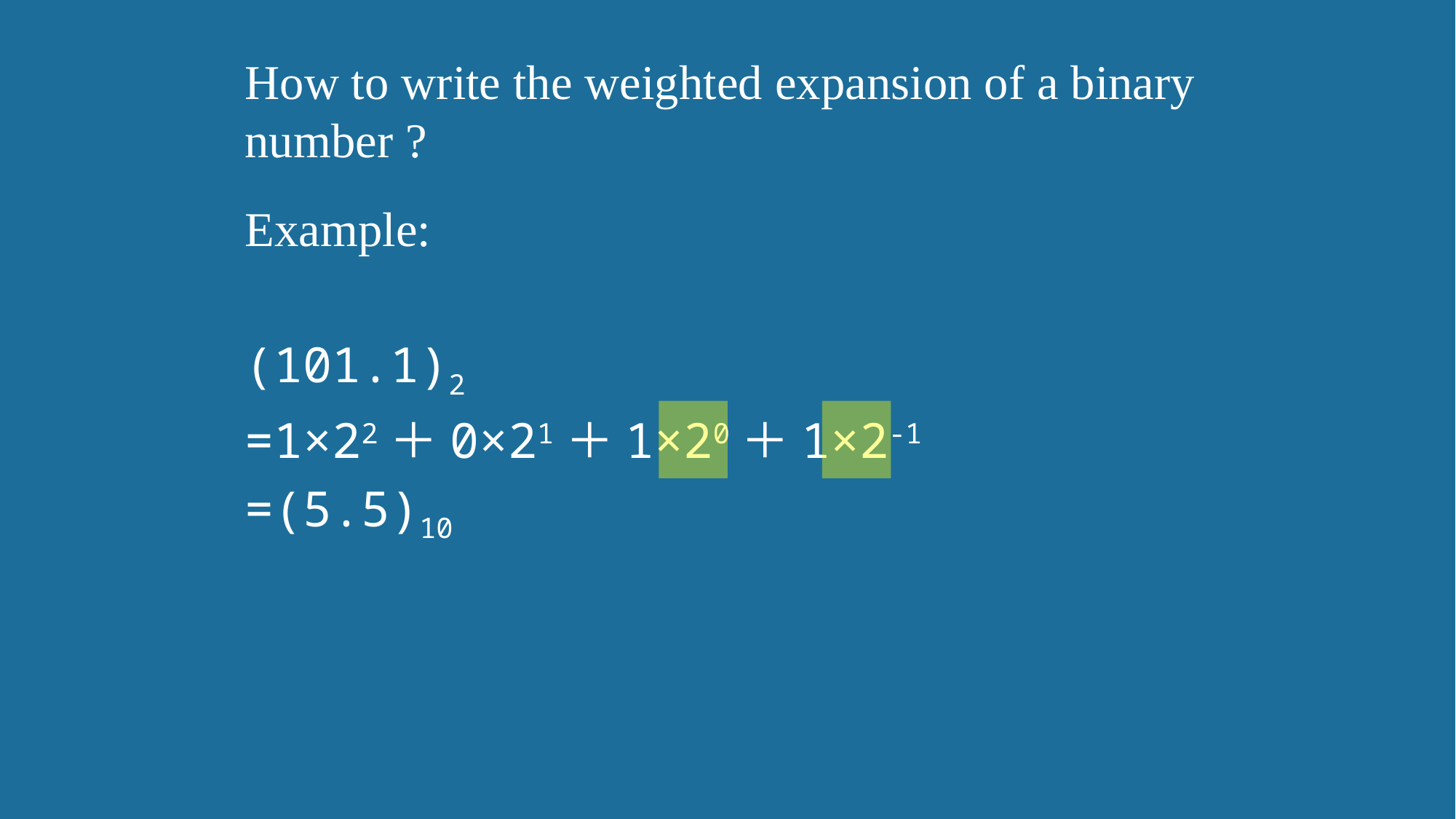

How to write the weighted expansion of a binary number ?

Example:

(101.1)2
=1×22＋0×21＋1×20＋1×2-1
=(5.5)10